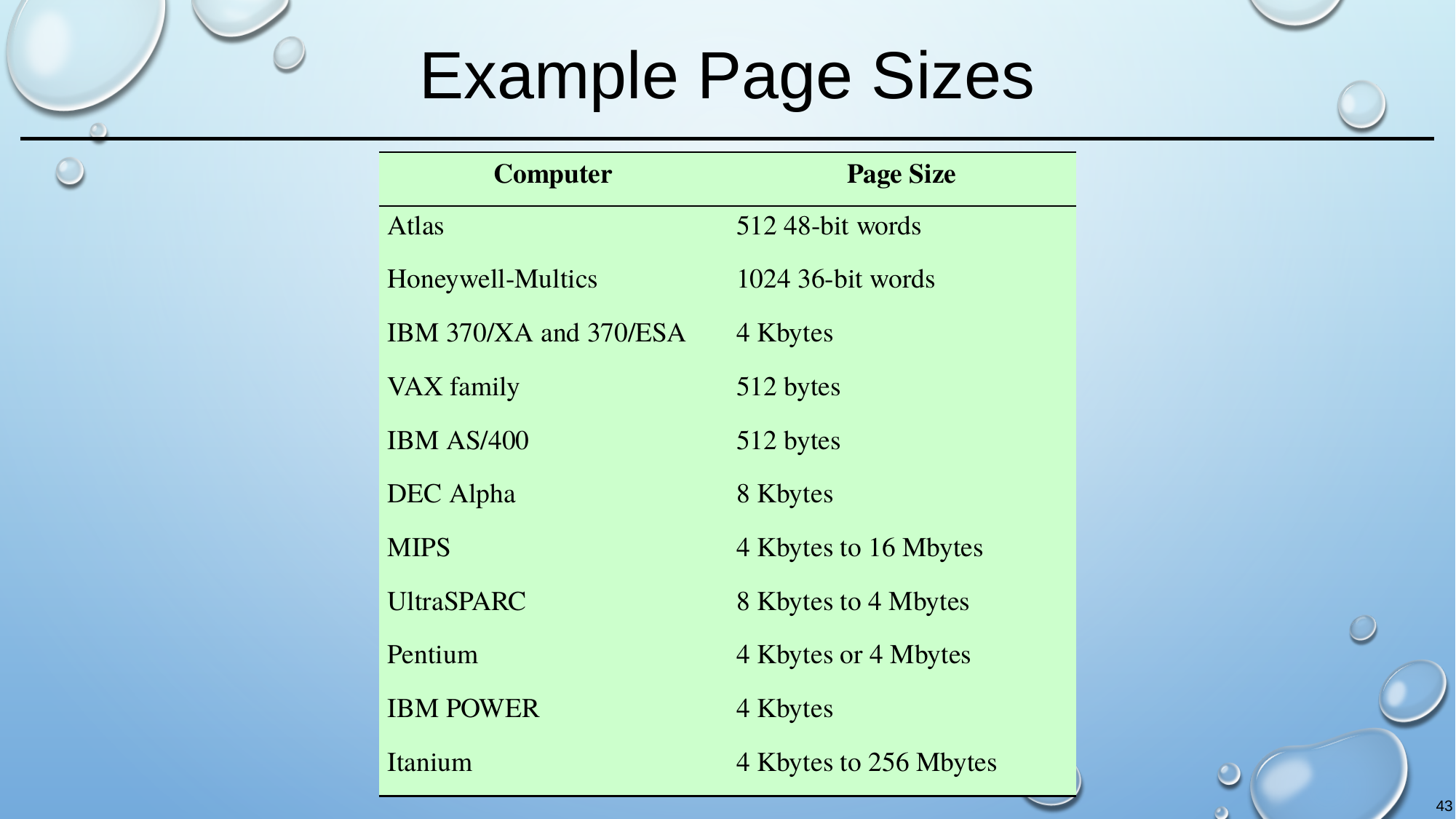

# Example Page Sizes
| Computer | Page Size |
| --- | --- |
| Atlas | 512 48-bit words |
| Honeywell-Multics | 1024 36-bit words |
| IBM 370/XA and 370/ESA | 4 Kbytes |
| VAX family | 512 bytes |
| IBM AS/400 | 512 bytes |
| DEC Alpha | 8 Kbytes |
| MIPS | 4 Kbytes to 16 Mbytes |
| UltraSPARC | 8 Kbytes to 4 Mbytes |
| Pentium | 4 Kbytes or 4 Mbytes |
| IBM POWER | 4 Kbytes |
| Itanium | 4 Kbytes to 256 Mbytes |
43